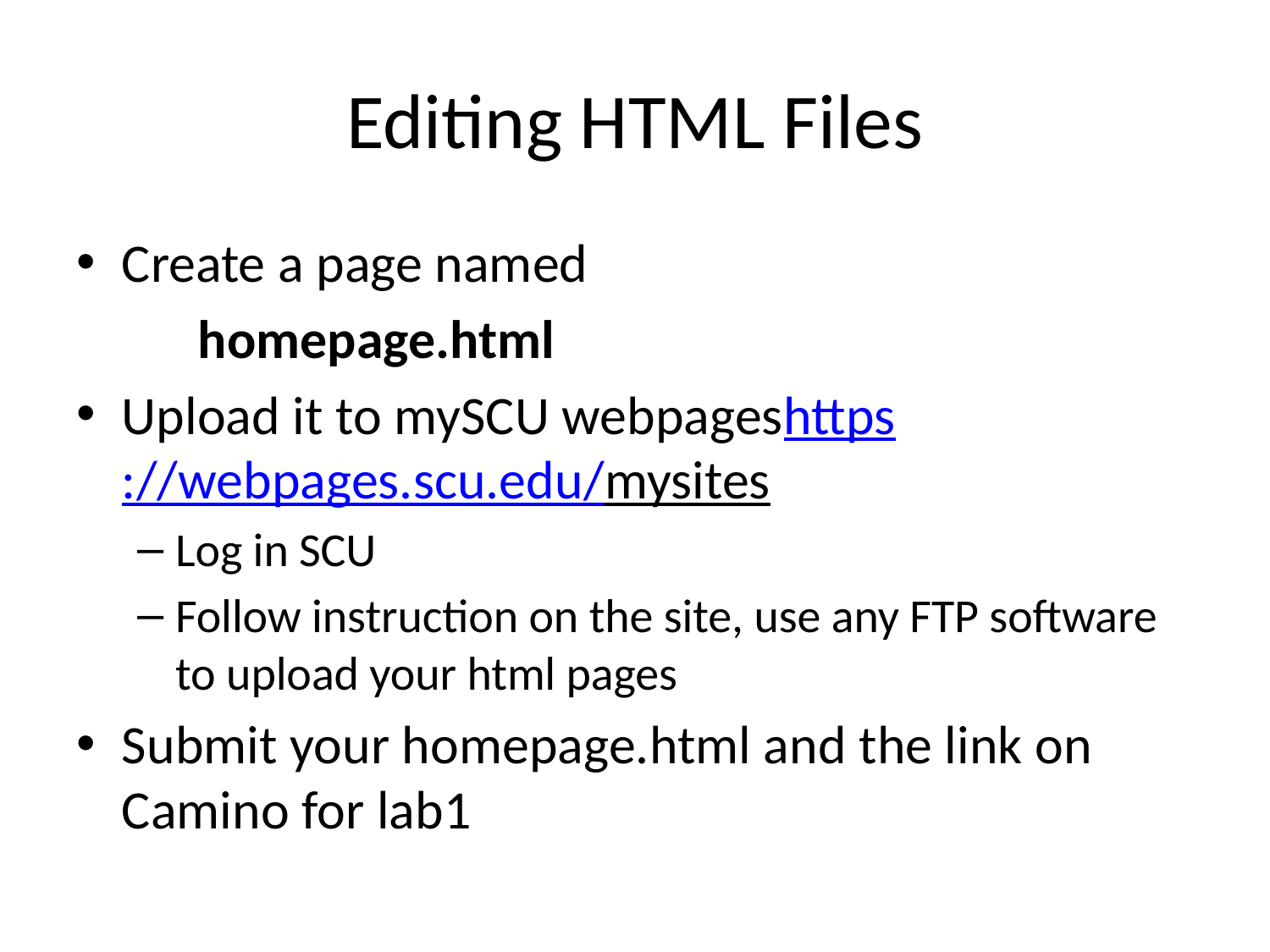

# Editing HTML Files
Create a page named
	homepage.html
Upload it to mySCU webpageshttps://webpages.scu.edu/mysites
Log in SCU
Follow instruction on the site, use any FTP software to upload your html pages
Submit your homepage.html and the link on Camino for lab1